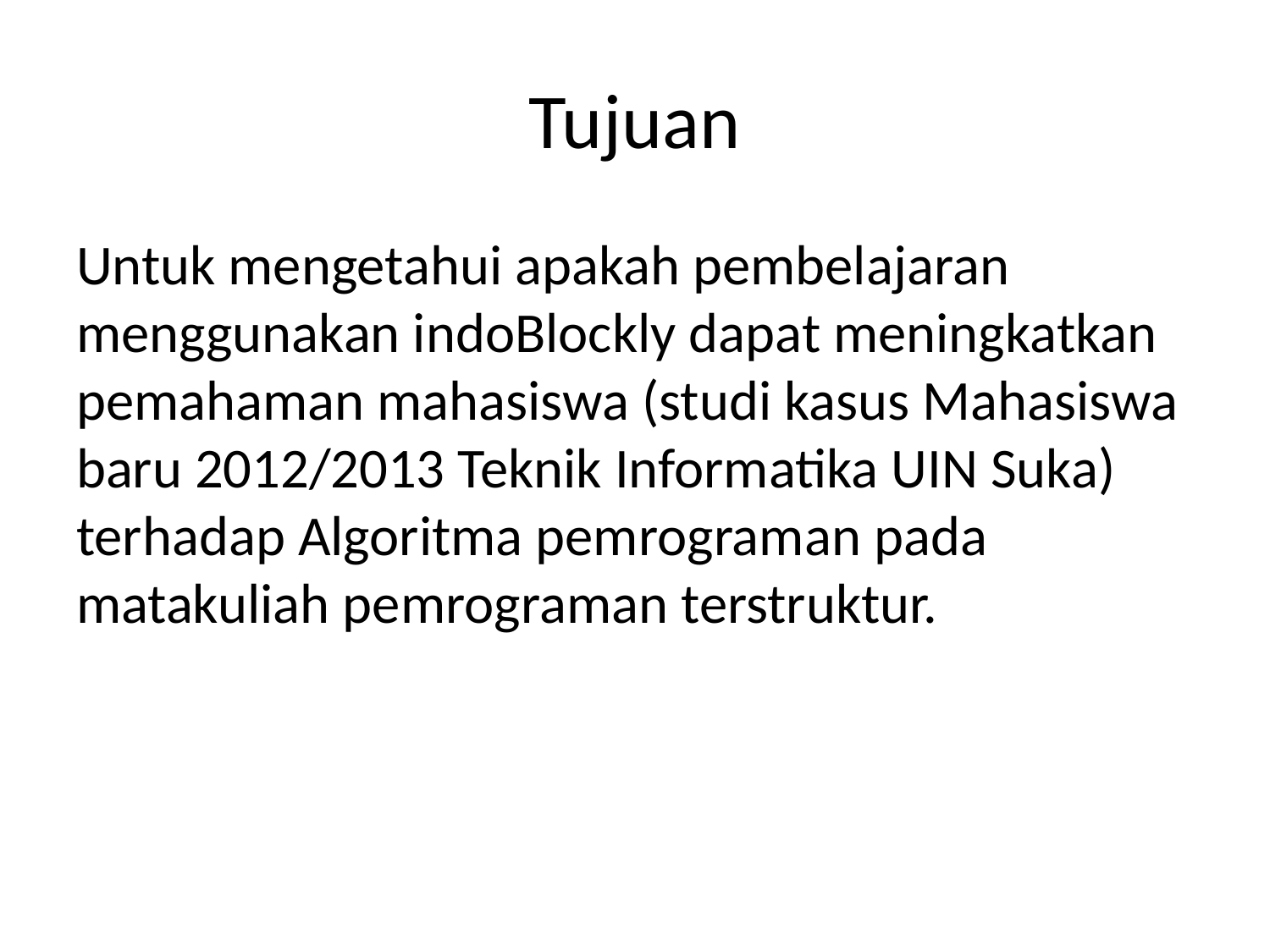

# Tujuan
Untuk mengetahui apakah pembelajaran menggunakan indoBlockly dapat meningkatkan pemahaman mahasiswa (studi kasus Mahasiswa baru 2012/2013 Teknik Informatika UIN Suka) terhadap Algoritma pemrograman pada matakuliah pemrograman terstruktur.